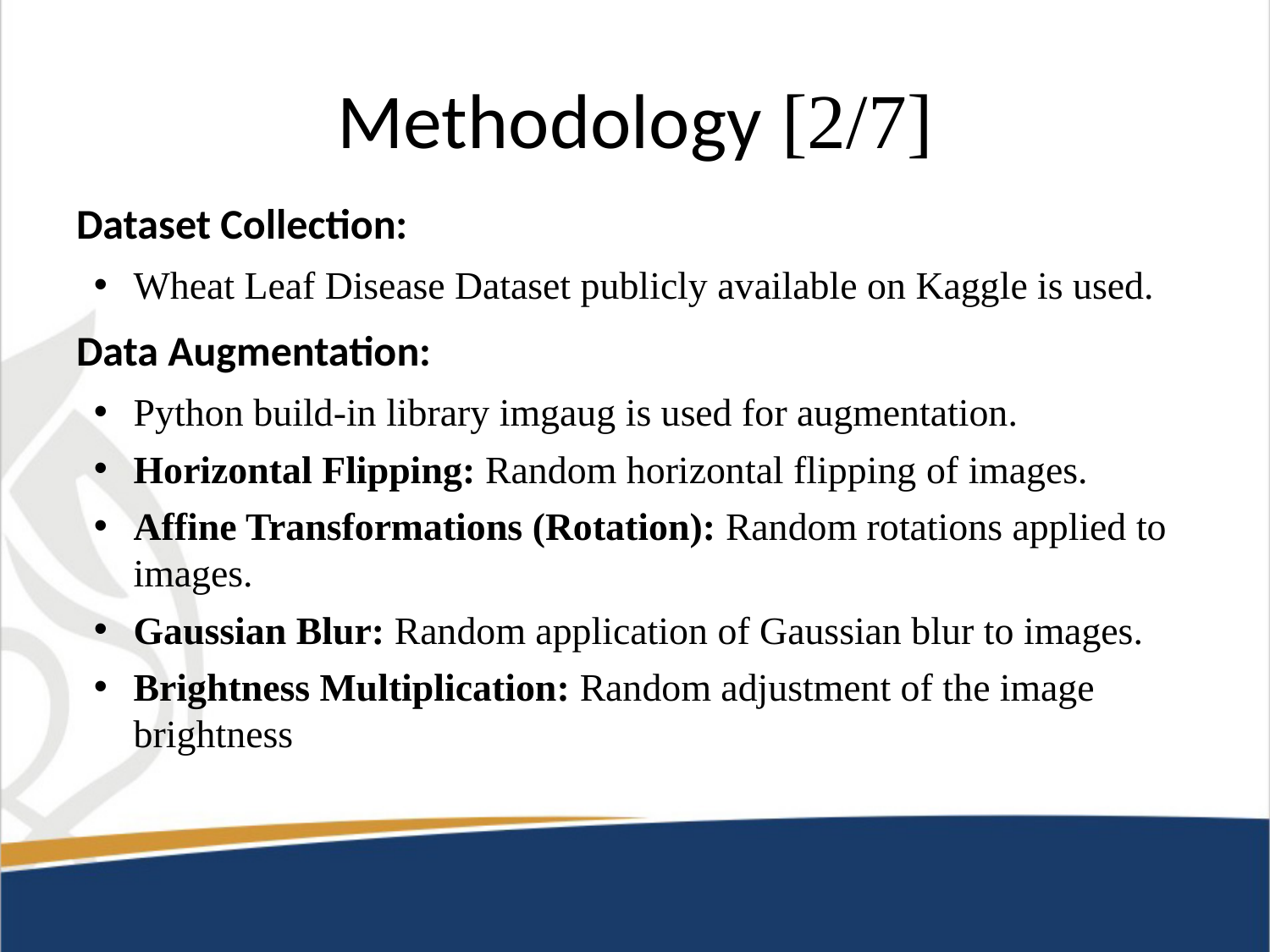

# Methodology [2/7]
Dataset Collection:
Wheat Leaf Disease Dataset publicly available on Kaggle is used.
Data Augmentation:
Python build-in library imgaug is used for augmentation.
Horizontal Flipping: Random horizontal flipping of images.
Affine Transformations (Rotation): Random rotations applied to images.
Gaussian Blur: Random application of Gaussian blur to images.
Brightness Multiplication: Random adjustment of the image brightness